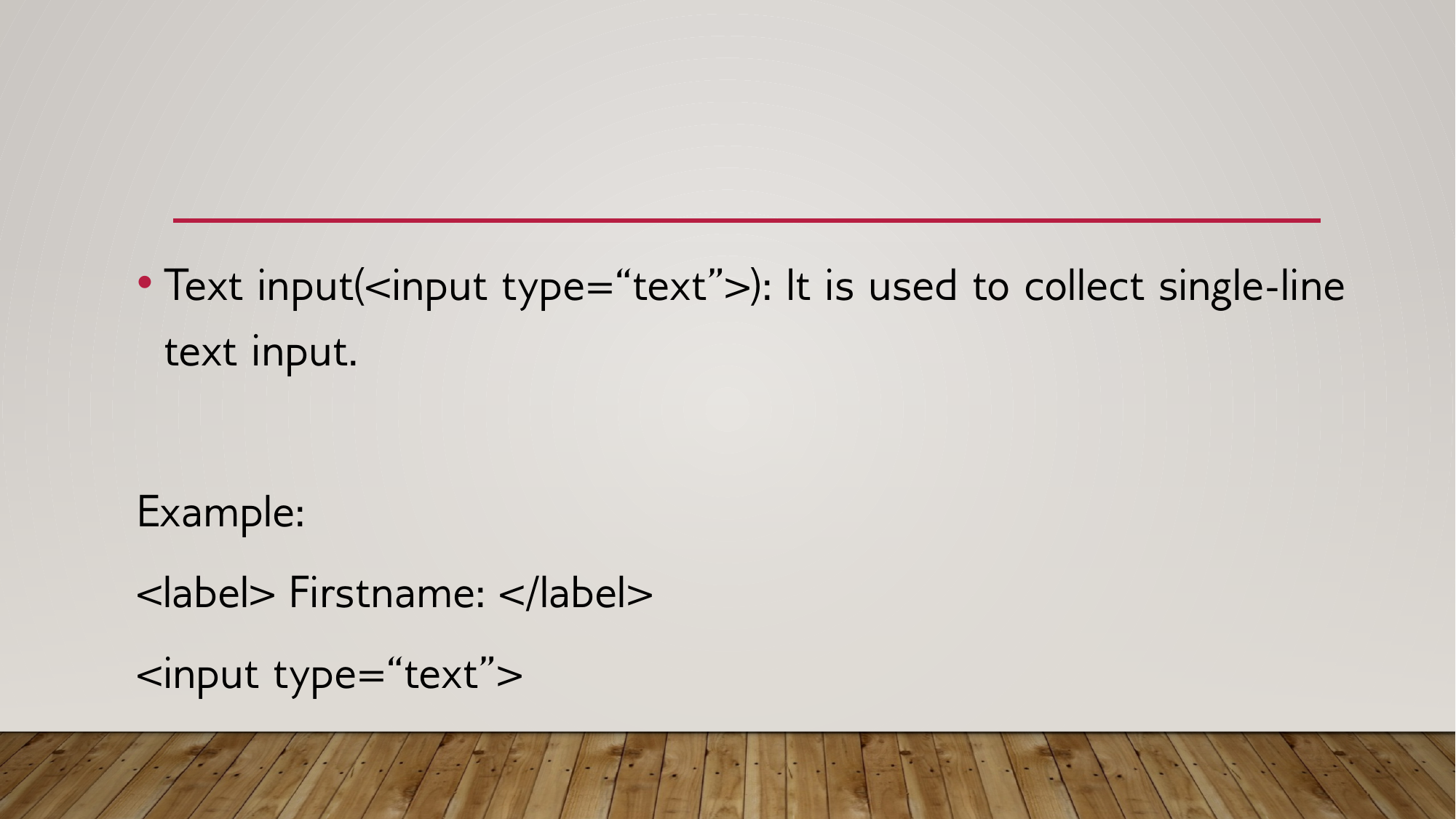

Text input(<input type=“text”>): It is used to collect single-line text input.

Example:
<label> Firstname: </label>
<input type=“text”>